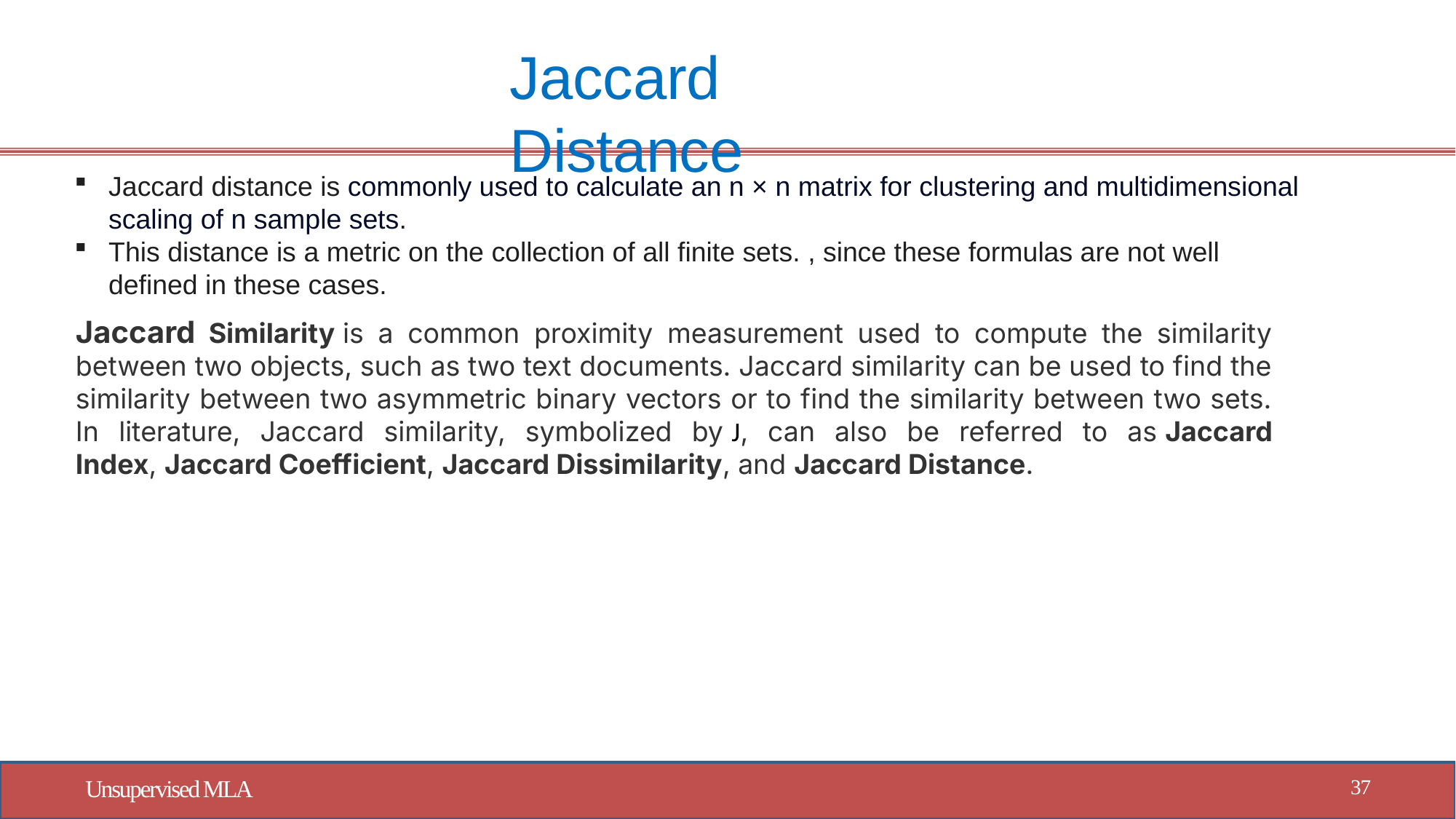

# Jaccard Distance
Jaccard distance is commonly used to calculate an n × n matrix for clustering and multidimensional scaling of n sample sets.
This distance is a metric on the collection of all finite sets. , since these formulas are not well defined in these cases.
Jaccard Similarity is a common proximity measurement used to compute the similarity between two objects, such as two text documents. Jaccard similarity can be used to find the similarity between two asymmetric binary vectors or to find the similarity between two sets. In literature, Jaccard similarity, symbolized by J, can also be referred to as Jaccard Index, Jaccard Coefficient, Jaccard Dissimilarity, and Jaccard Distance.
37
Unsupervised MLA